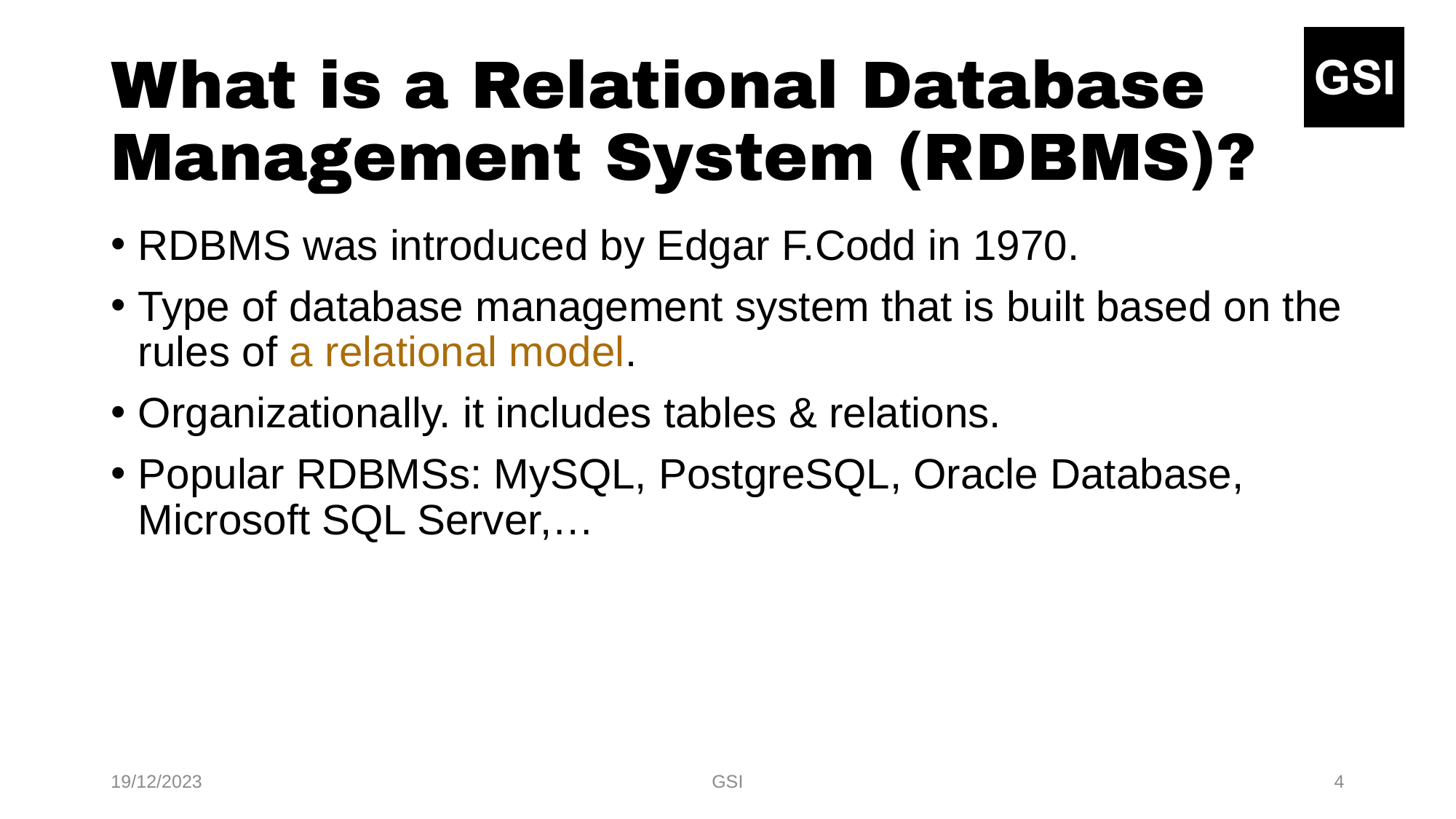

# What is a Relational Database Management System (RDBMS)?
RDBMS was introduced by Edgar F.Codd in 1970.
Type of database management system that is built based on the rules of a relational model.
Organizationally. it includes tables & relations.
Popular RDBMSs: MySQL, PostgreSQL, Oracle Database, Microsoft SQL Server,…
19/12/2023
GSI
4